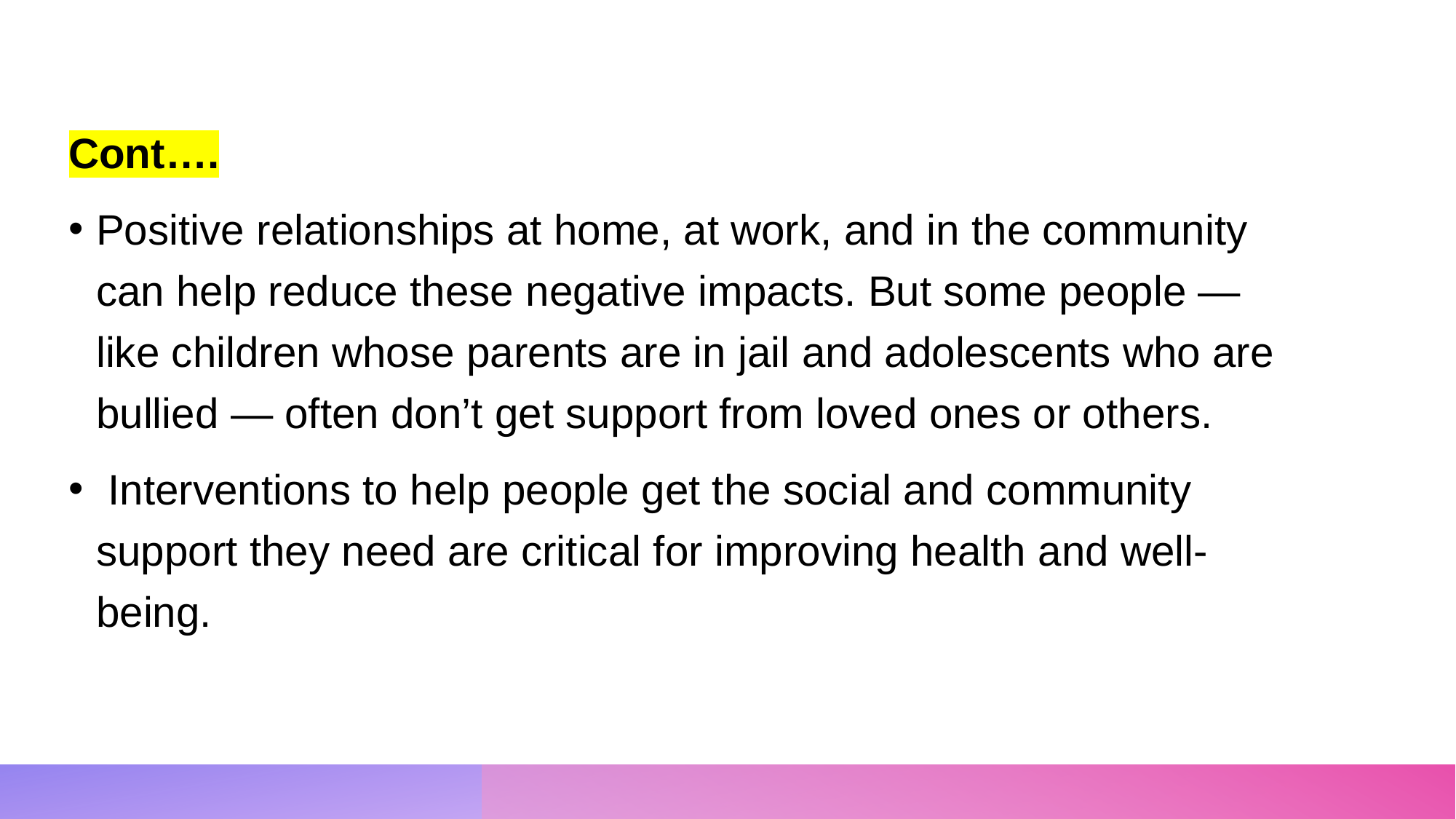

Cont….
Positive relationships at home, at work, and in the community can help reduce these negative impacts. But some people — like children whose parents are in jail and adolescents who are bullied — often don’t get support from loved ones or others.
 Interventions to help people get the social and community support they need are critical for improving health and well-being.